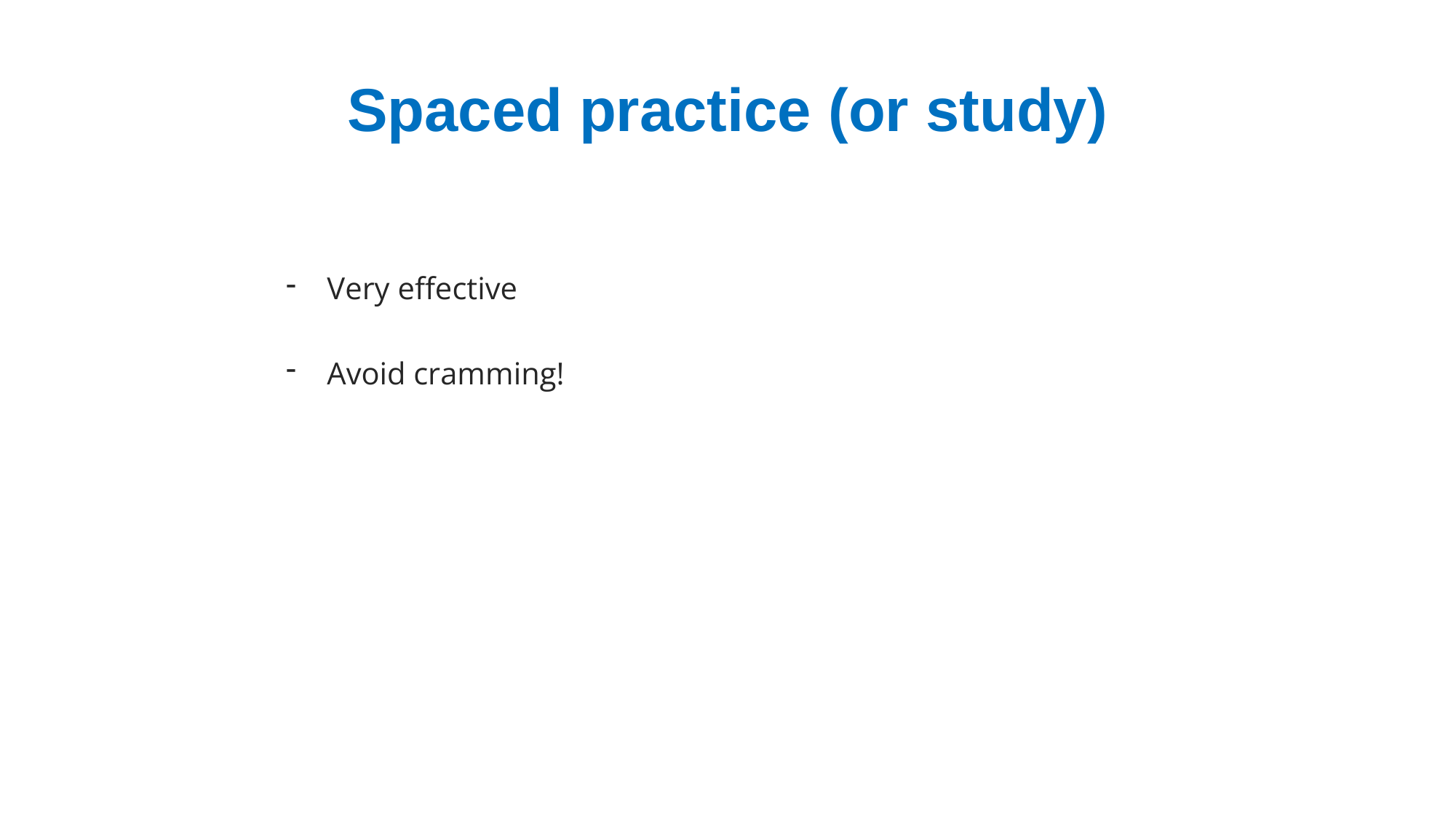

# Spaced practice (or study)
Very effective

Avoid cramming!